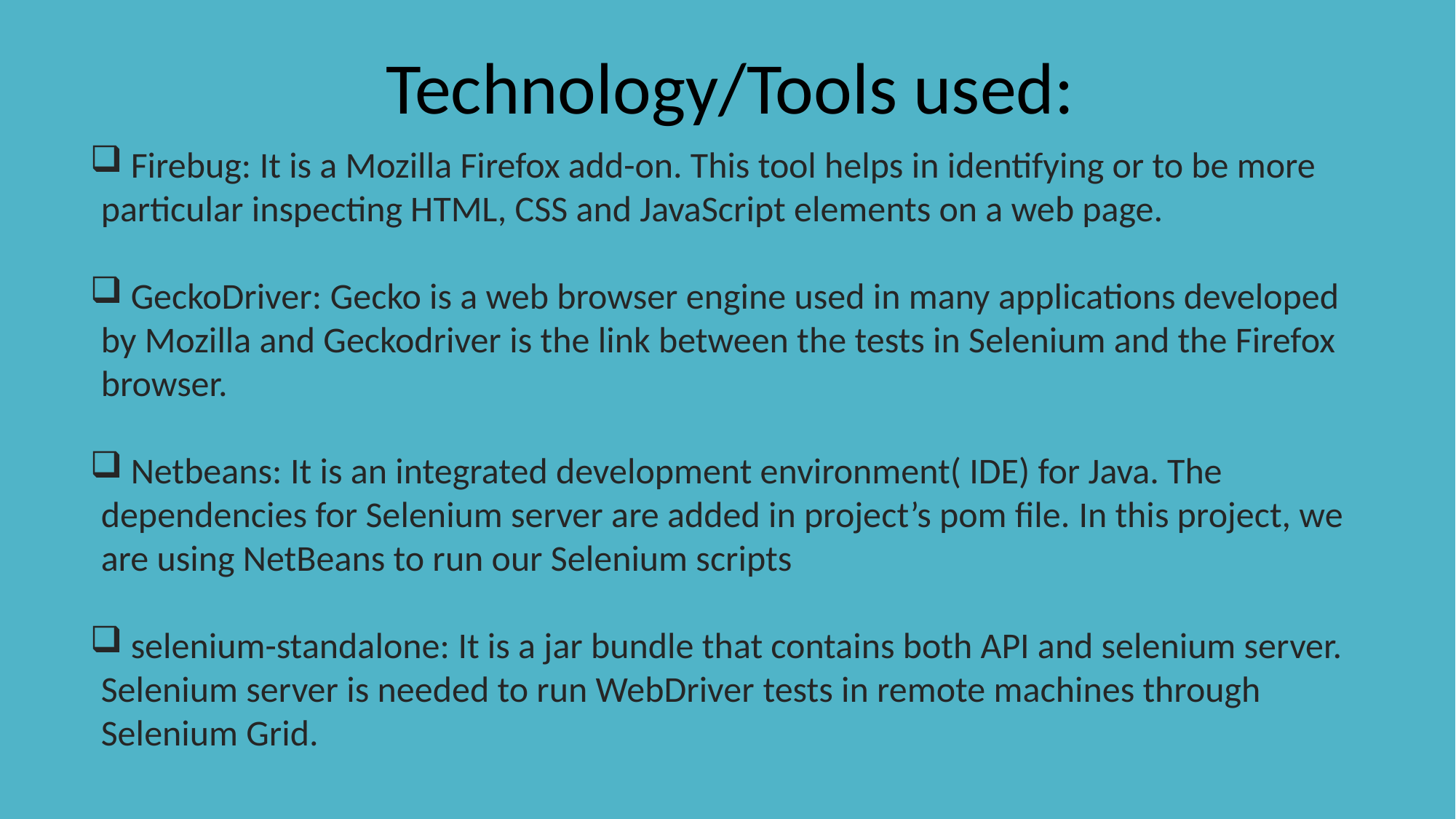

Technology/Tools used:
# Introduction:

 Firebug: It is a Mozilla Firefox add-on. This tool helps in identifying or to be more particular inspecting HTML, CSS and JavaScript elements on a web page.

 GeckoDriver: Gecko is a web browser engine used in many applications developed by Mozilla and Geckodriver is the link between the tests in Selenium and the Firefox browser.

 Netbeans: It is an integrated development environment( IDE) for Java. The dependencies for Selenium server are added in project’s pom file. In this project, we are using NetBeans to run our Selenium scripts

 selenium-standalone: It is a jar bundle that contains both API and selenium server. Selenium server is needed to run WebDriver tests in remote machines through Selenium Grid.